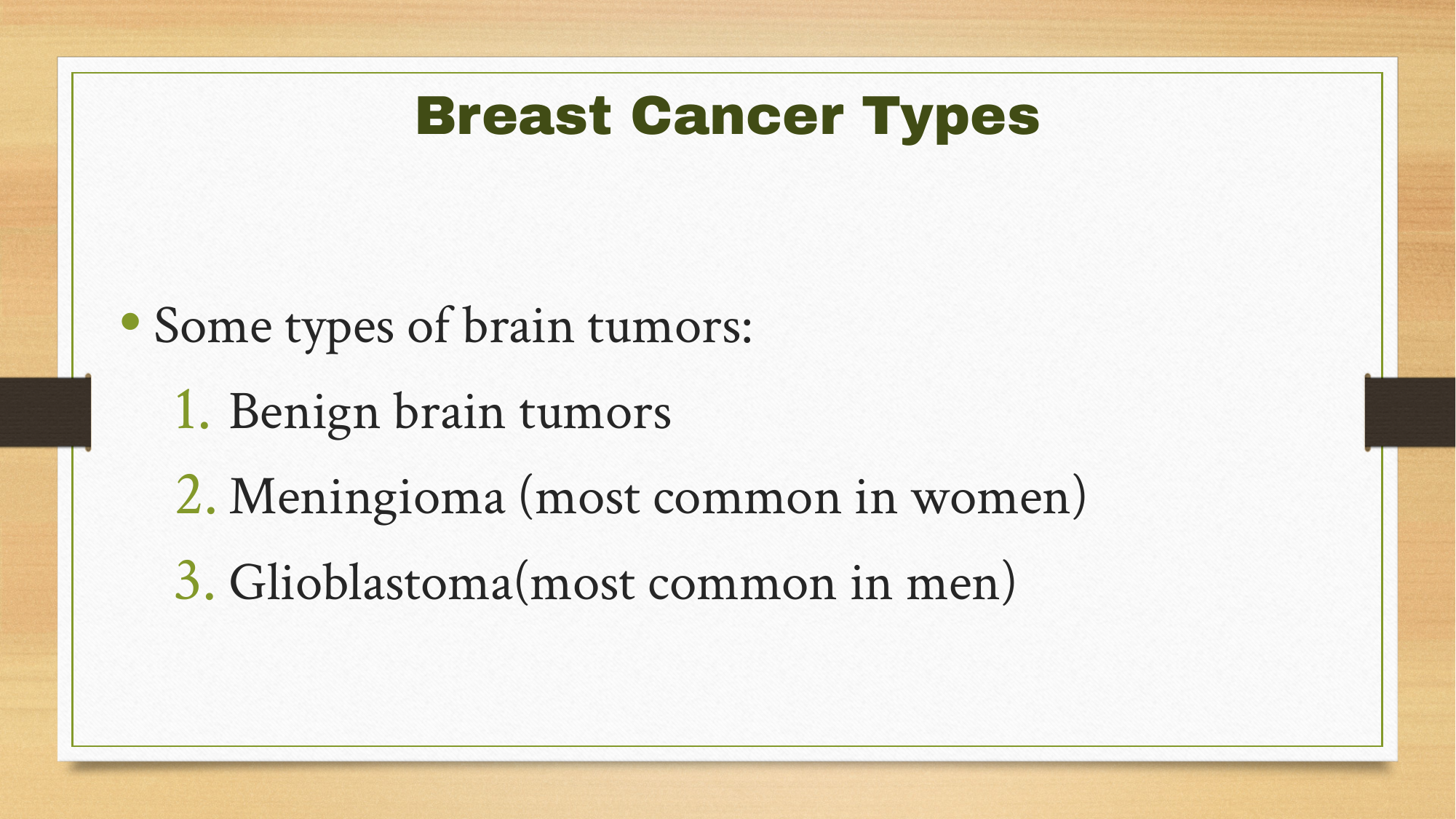

# Breast Cancer Types
Some types of brain tumors:
Benign brain tumors
Meningioma (most common in women)
Glioblastoma(most common in men)